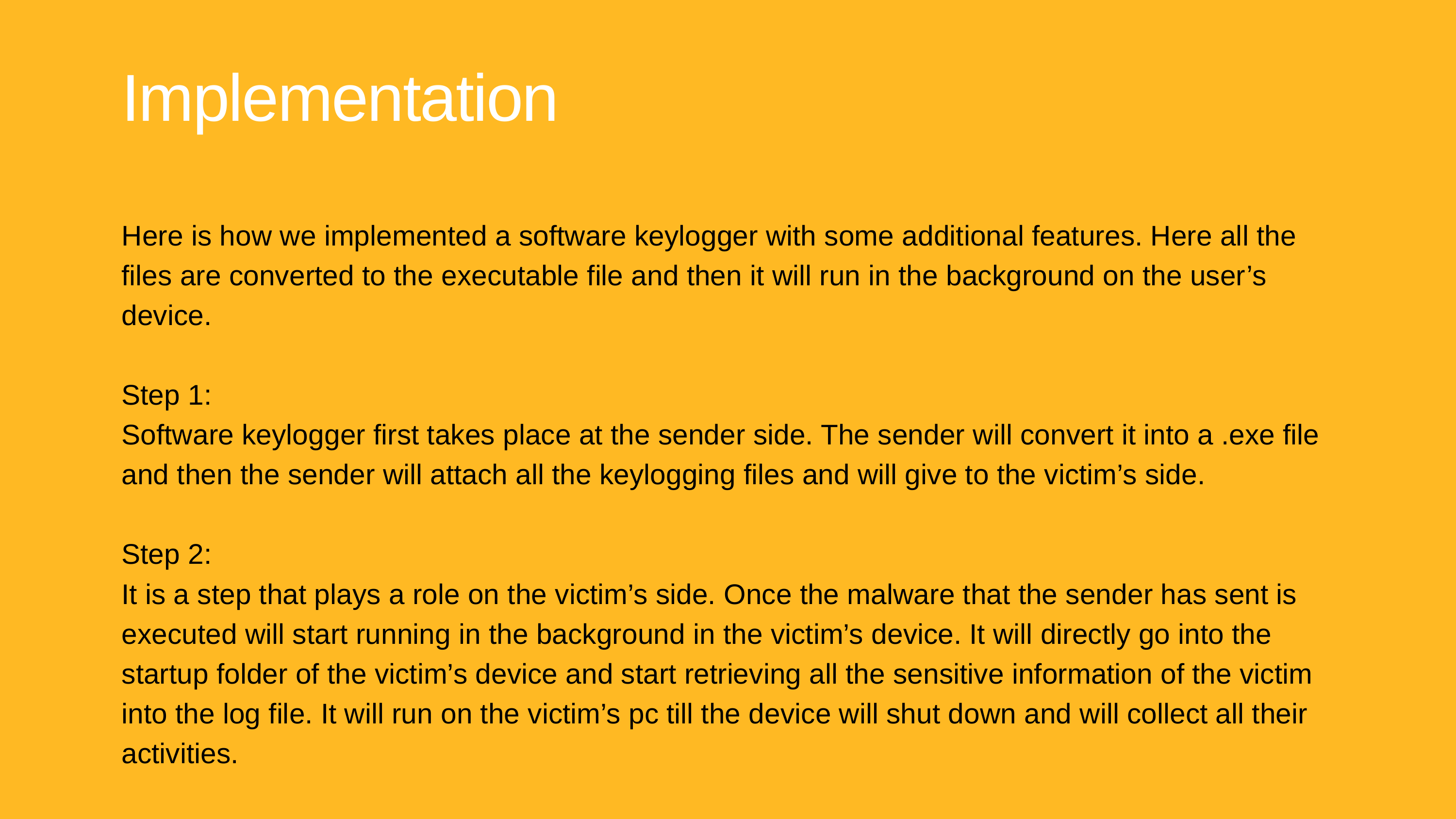

Implementation
Here is how we implemented a software keylogger with some additional features. Here all the files are converted to the executable file and then it will run in the background on the user’s device.

Step 1:
Software keylogger first takes place at the sender side. The sender will convert it into a .exe file and then the sender will attach all the keylogging files and will give to the victim’s side.

Step 2:
It is a step that plays a role on the victim’s side. Once the malware that the sender has sent is executed will start running in the background in the victim’s device. It will directly go into the startup folder of the victim’s device and start retrieving all the sensitive information of the victim into the log file. It will run on the victim’s pc till the device will shut down and will collect all their activities.